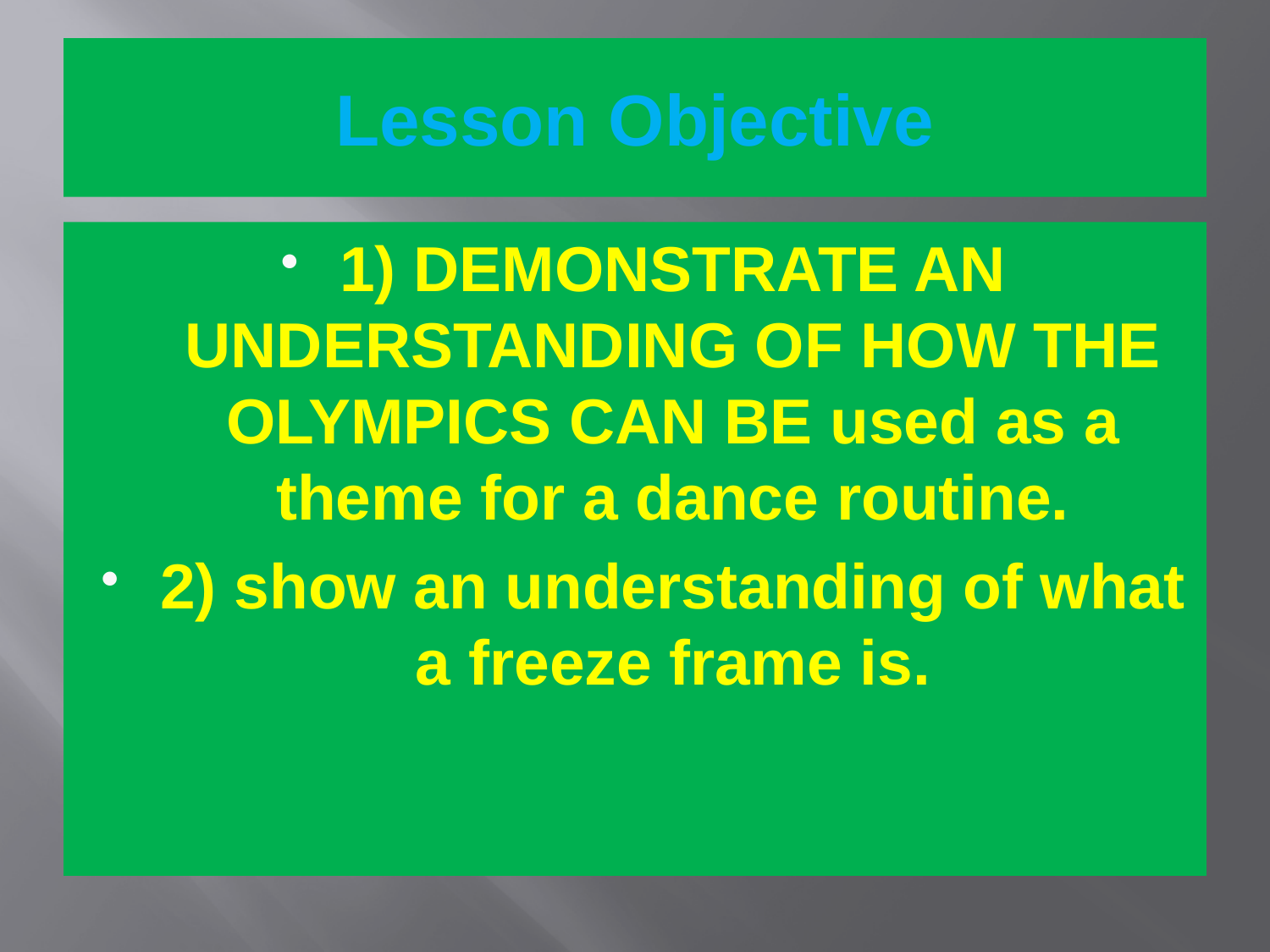

# Lesson Objective
1) DEMONSTRATE AN UNDERSTANDING OF HOW THE OLYMPICS CAN BE used as a theme for a dance routine.
2) show an understanding of what a freeze frame is.